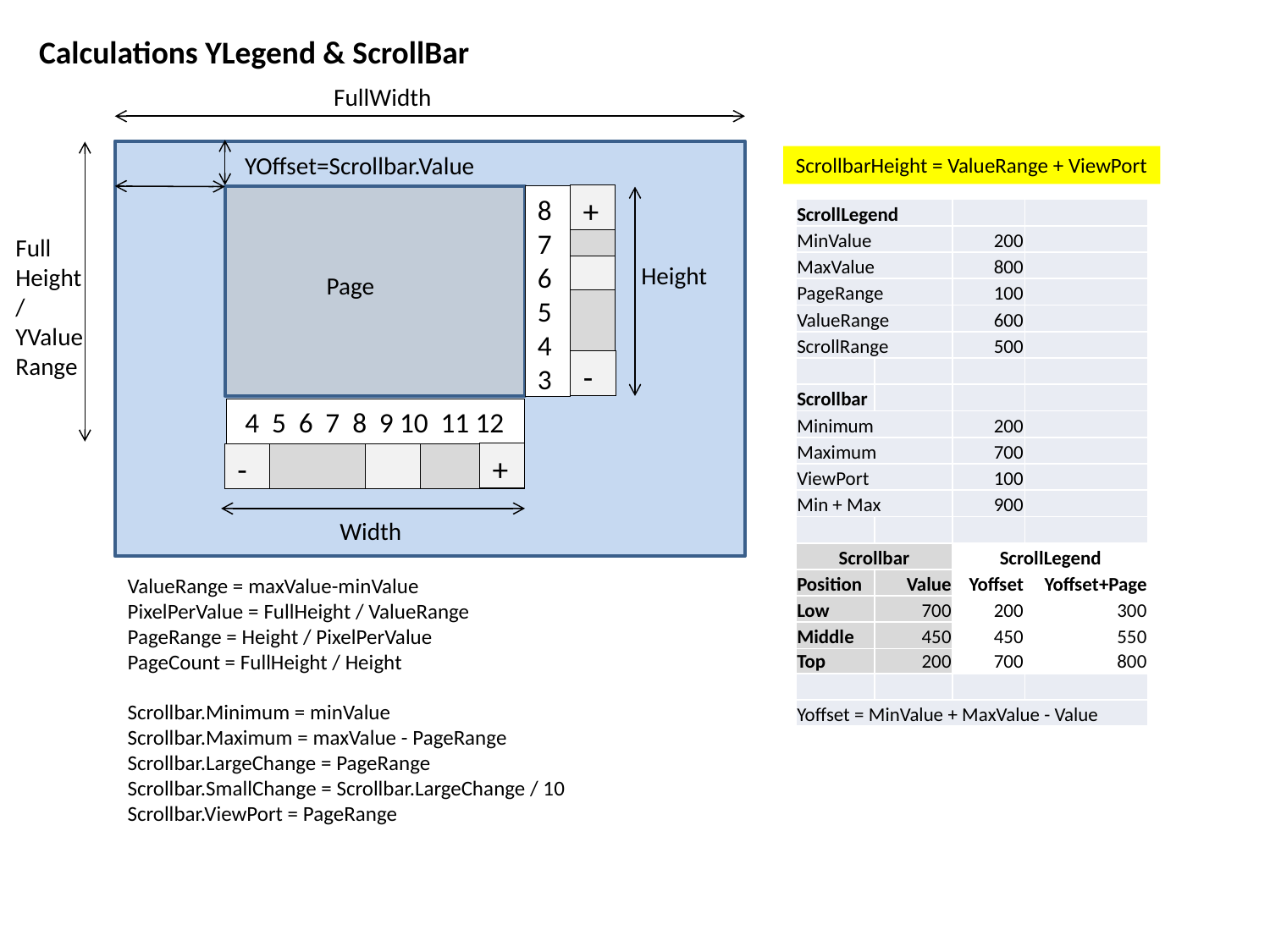

Calculations YLegend & ScrollBar
FullWidth

YOffset=Scrollbar.Value
ScrollbarHeight = ValueRange + ViewPort
+

8
7
6
5
4
3
| ScrollLegend |  |  |  |
| --- | --- | --- | --- |
| MinValue |  | 200 |  |
| MaxValue |  | 800 |  |
| PageRange |  | 100 |  |
| ValueRange |  | 600 |  |
| ScrollRange |  | 500 |  |
|  |  |  |  |
| Scrollbar |  |  |  |
| Minimum |  | 200 |  |
| Maximum |  | 700 |  |
| ViewPort |  | 100 |  |
| Min + Max |  | 900 |  |
|  |  |  |  |
| Scrollbar |  | ScrollLegend |  |
| Position | Value | Yoffset | Yoffset+Page |
| Low | 700 | 200 | 300 |
| Middle | 450 | 450 | 550 |
| Top | 200 | 700 | 800 |
|  |  |  |  |
| Yoffset = MinValue + MaxValue - Value |  |  |  |
Full
Height
/
YValue
Range

Height

Page
-
 4  5  6  7  8  9 10  11 12
+
-

Width
ValueRange = maxValue-minValue
PixelPerValue = FullHeight / ValueRange
PageRange = Height / PixelPerValue
PageCount = FullHeight / Height

Scrollbar.Minimum = minValue
Scrollbar.Maximum = maxValue - PageRange
Scrollbar.LargeChange = PageRange
Scrollbar.SmallChange = Scrollbar.LargeChange / 10
Scrollbar.ViewPort = PageRange